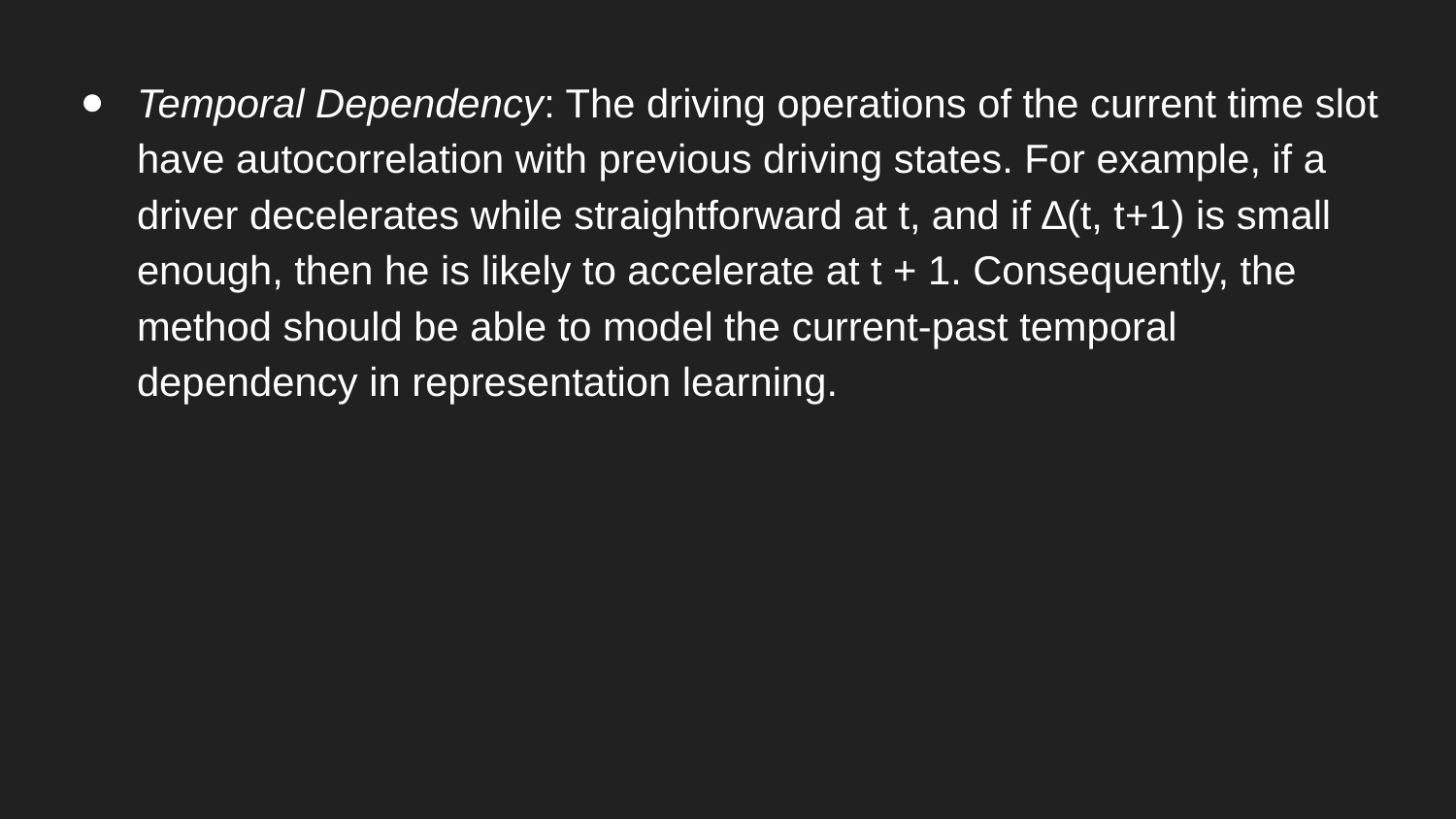

Temporal Dependency: The driving operations of the current time slot have autocorrelation with previous driving states. For example, if a driver decelerates while straightforward at t, and if ∆(t, t+1) is small enough, then he is likely to accelerate at t + 1. Consequently, the method should be able to model the current-past temporal dependency in representation learning.